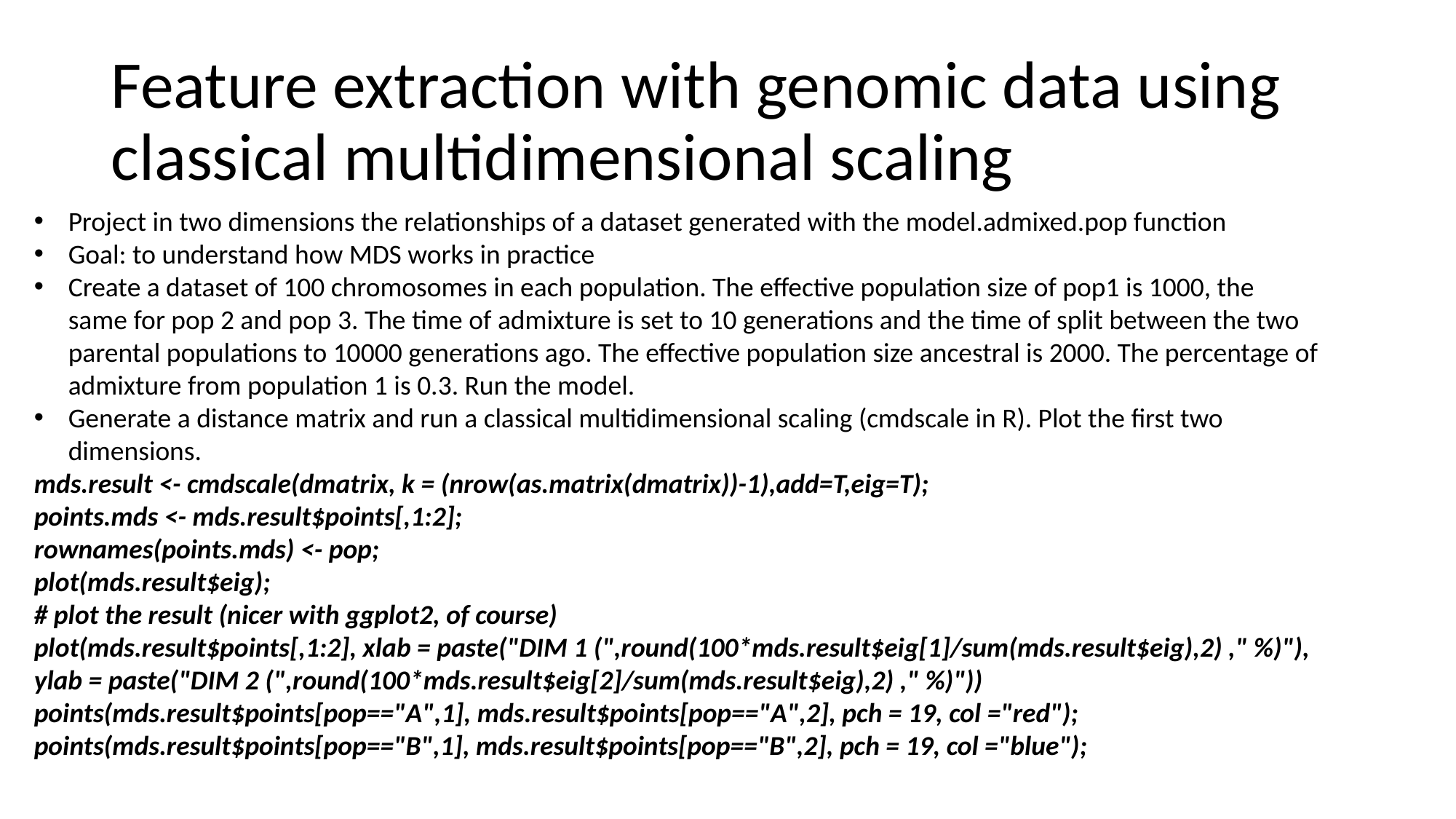

# Feature extraction with genomic data using classical multidimensional scaling
Project in two dimensions the relationships of a dataset generated with the model.admixed.pop function
Goal: to understand how MDS works in practice
Create a dataset of 100 chromosomes in each population. The effective population size of pop1 is 1000, the same for pop 2 and pop 3. The time of admixture is set to 10 generations and the time of split between the two parental populations to 10000 generations ago. The effective population size ancestral is 2000. The percentage of admixture from population 1 is 0.3. Run the model.
Generate a distance matrix and run a classical multidimensional scaling (cmdscale in R). Plot the first two dimensions.
mds.result <- cmdscale(dmatrix, k = (nrow(as.matrix(dmatrix))-1),add=T,eig=T);
points.mds <- mds.result$points[,1:2];
rownames(points.mds) <- pop;
plot(mds.result$eig);
# plot the result (nicer with ggplot2, of course)
plot(mds.result$points[,1:2], xlab = paste("DIM 1 (",round(100*mds.result$eig[1]/sum(mds.result$eig),2) ," %)"), ylab = paste("DIM 2 (",round(100*mds.result$eig[2]/sum(mds.result$eig),2) ," %)"))
points(mds.result$points[pop=="A",1], mds.result$points[pop=="A",2], pch = 19, col ="red");
points(mds.result$points[pop=="B",1], mds.result$points[pop=="B",2], pch = 19, col ="blue");